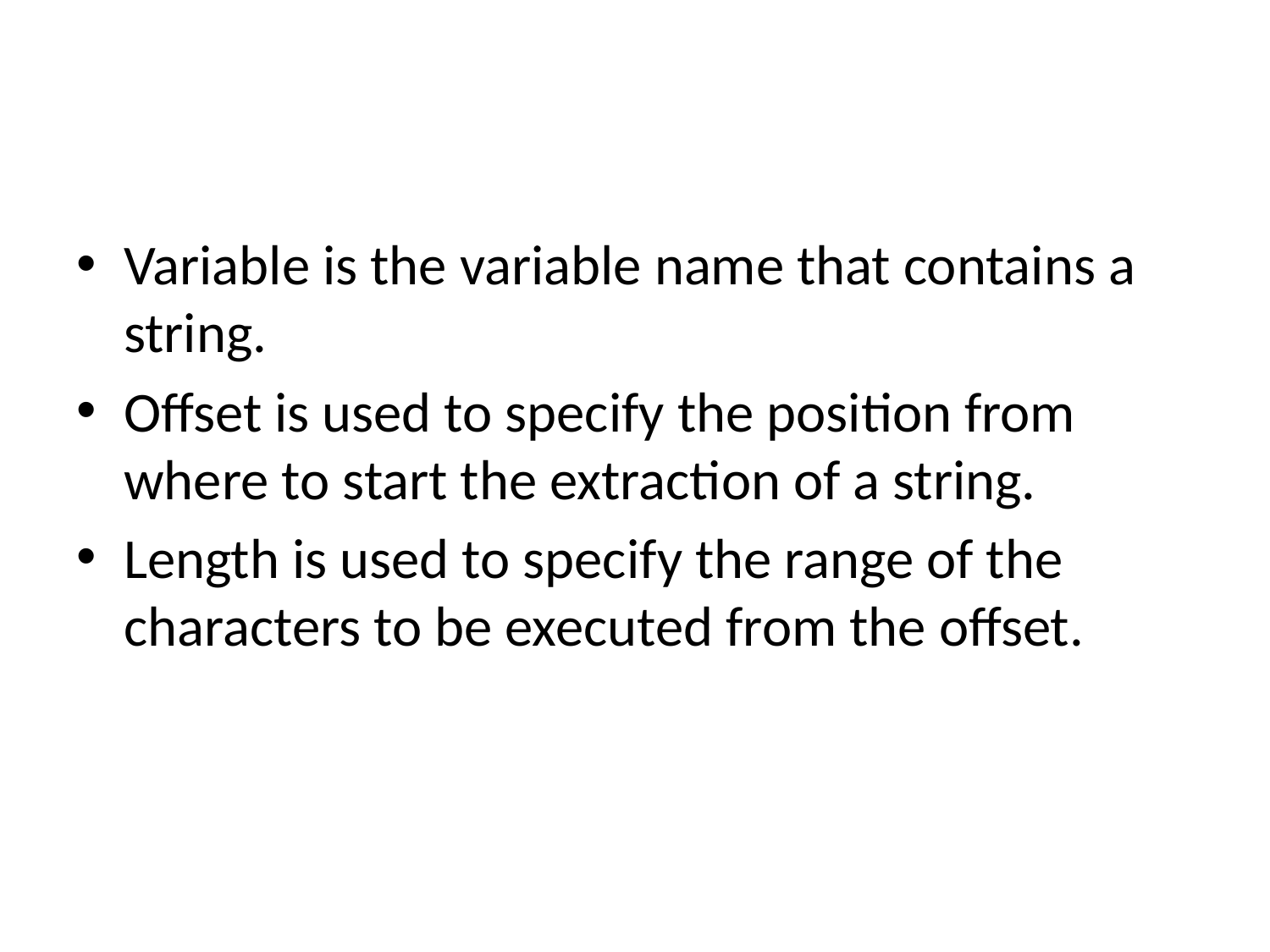

#
Variable is the variable name that contains a string.
Offset is used to specify the position from where to start the extraction of a string.
Length is used to specify the range of the characters to be executed from the offset.